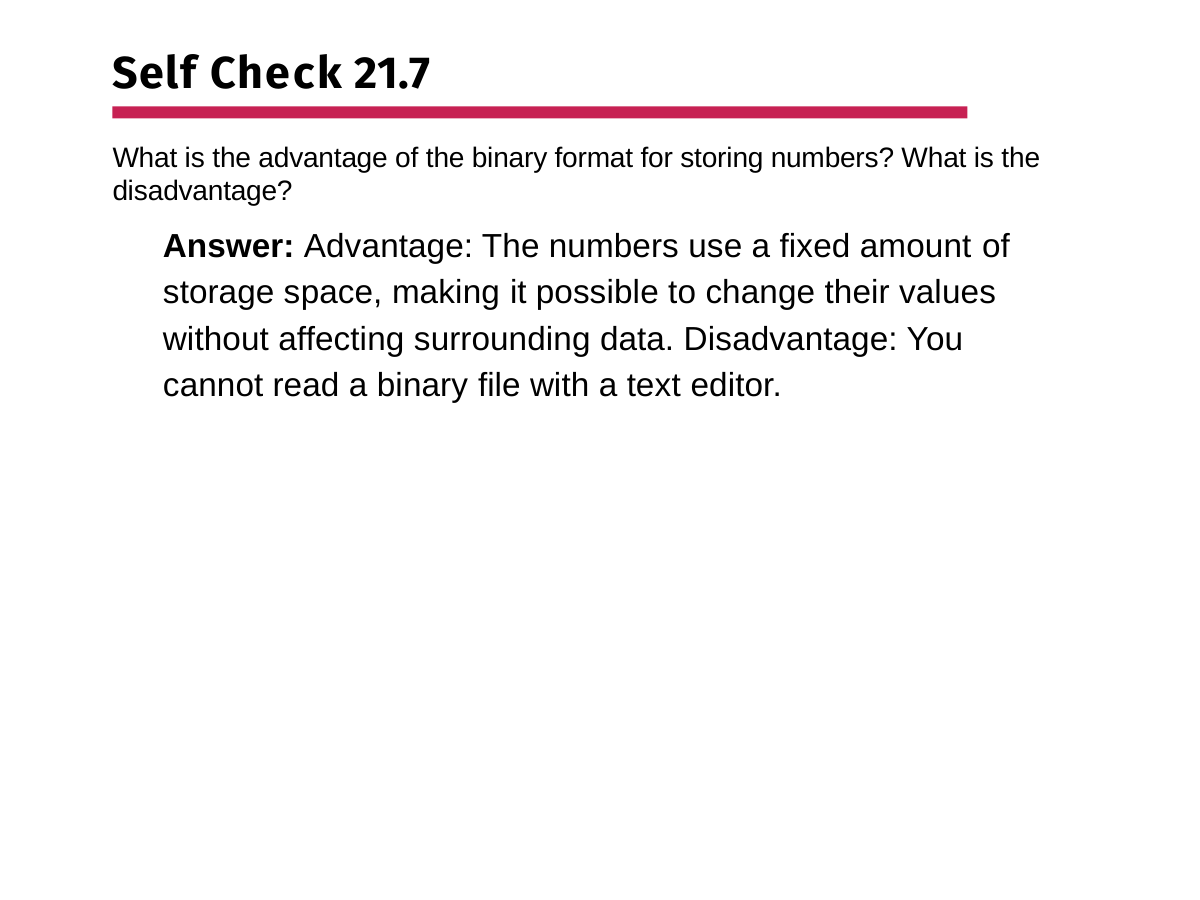

# Self Check 21.7

What is the advantage of the binary format for storing numbers? What is the  disadvantage?
Answer: Advantage: The numbers use a fixed amount of  storage space, making it possible to change their values  without affecting surrounding data. Disadvantage: You  cannot read a binary file with a text editor.